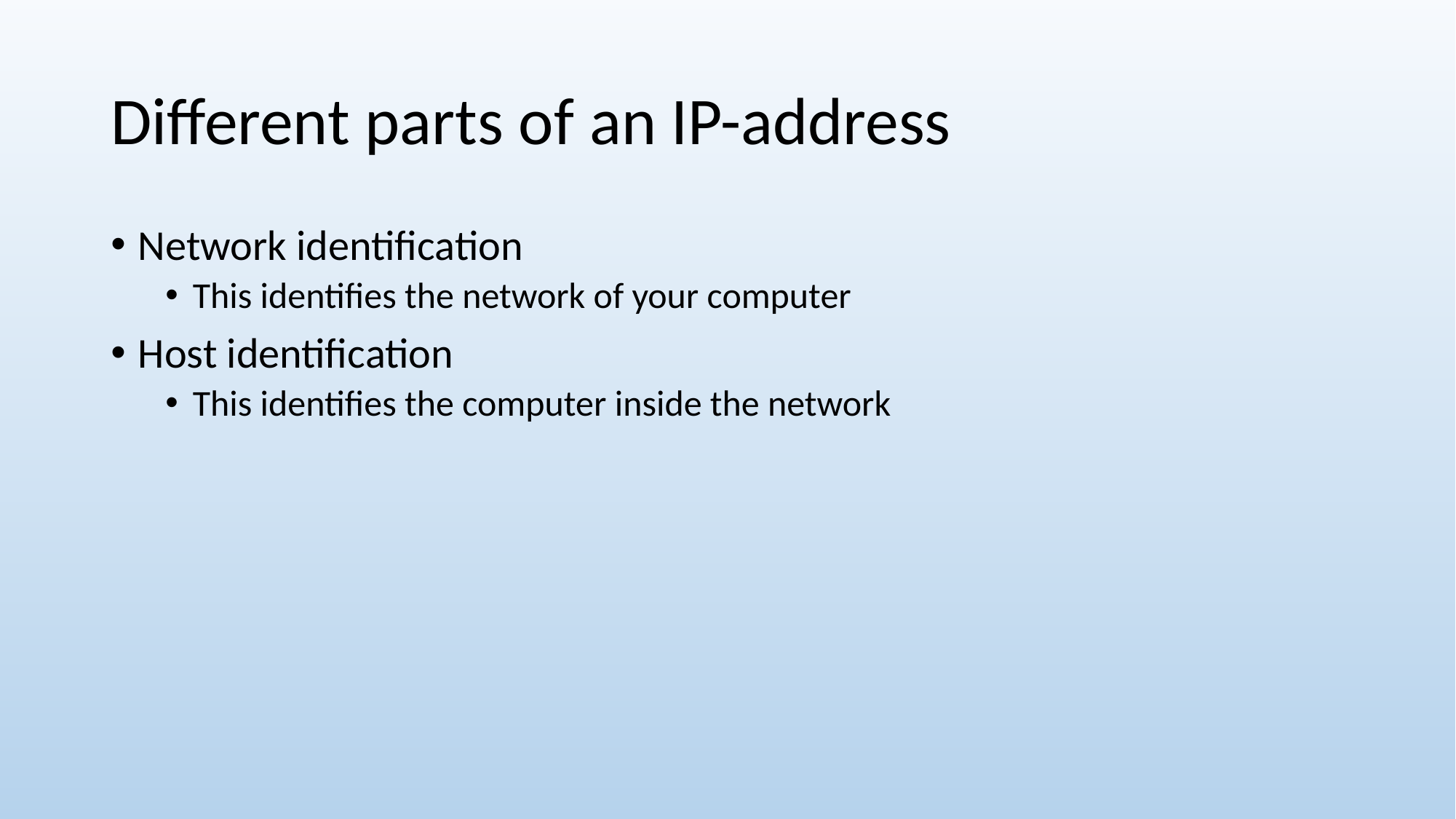

# Different parts of an IP-address
Network identification
This identifies the network of your computer
Host identification
This identifies the computer inside the network